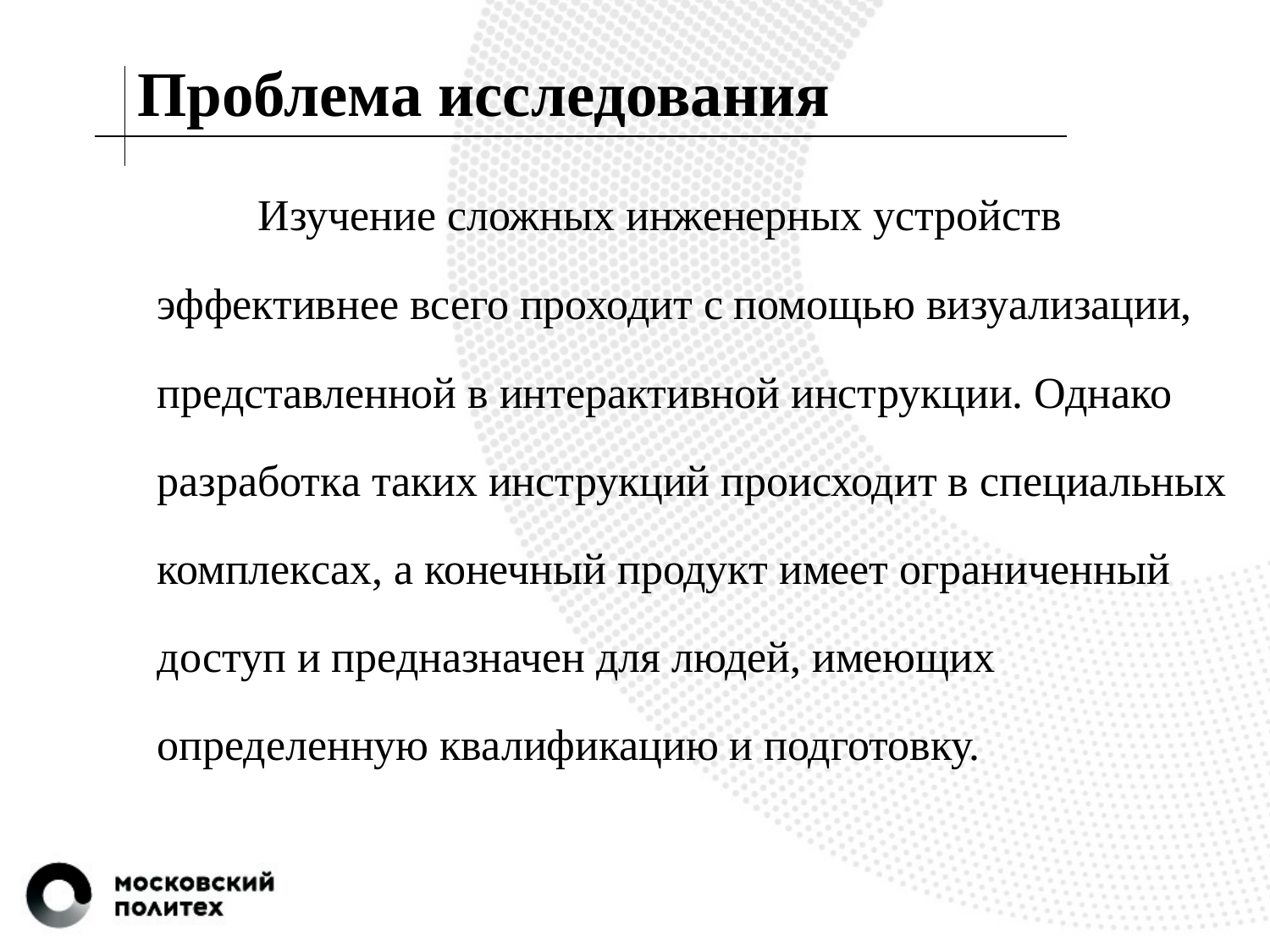

# Проблема исследования
	Изучение сложных инженерных устройств эффективнее всего проходит с помощью визуализации, представленной в интерактивной инструкции. Однако разработка таких инструкций происходит в специальных комплексах, а конечный продукт имеет ограниченный доступ и предназначен для людей, имеющих определенную квалификацию и подготовку.